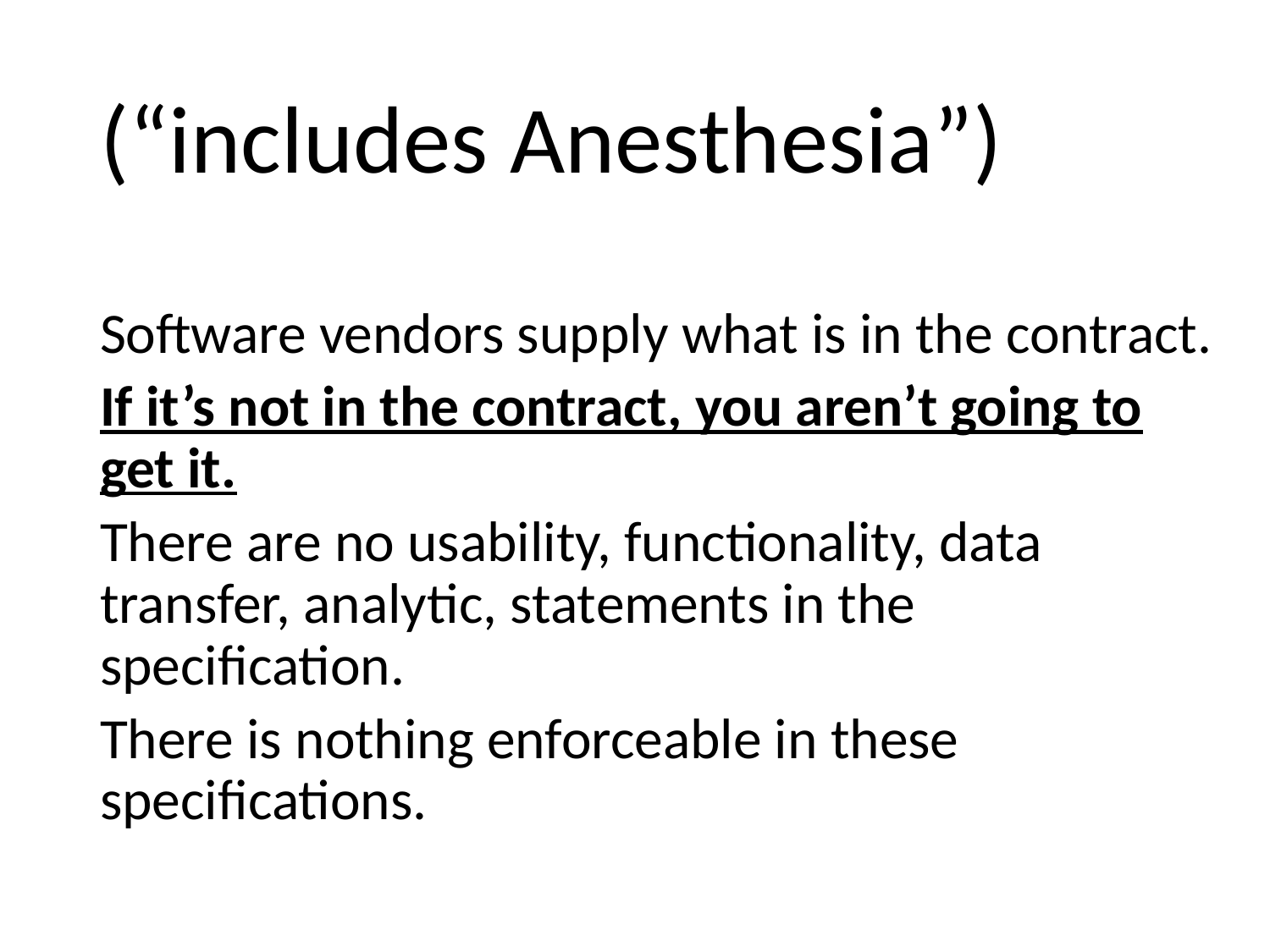

# (“includes Anesthesia”)
Software vendors supply what is in the contract.
If it’s not in the contract, you aren’t going to get it.
There are no usability, functionality, data transfer, analytic, statements in the specification.
There is nothing enforceable in these specifications.